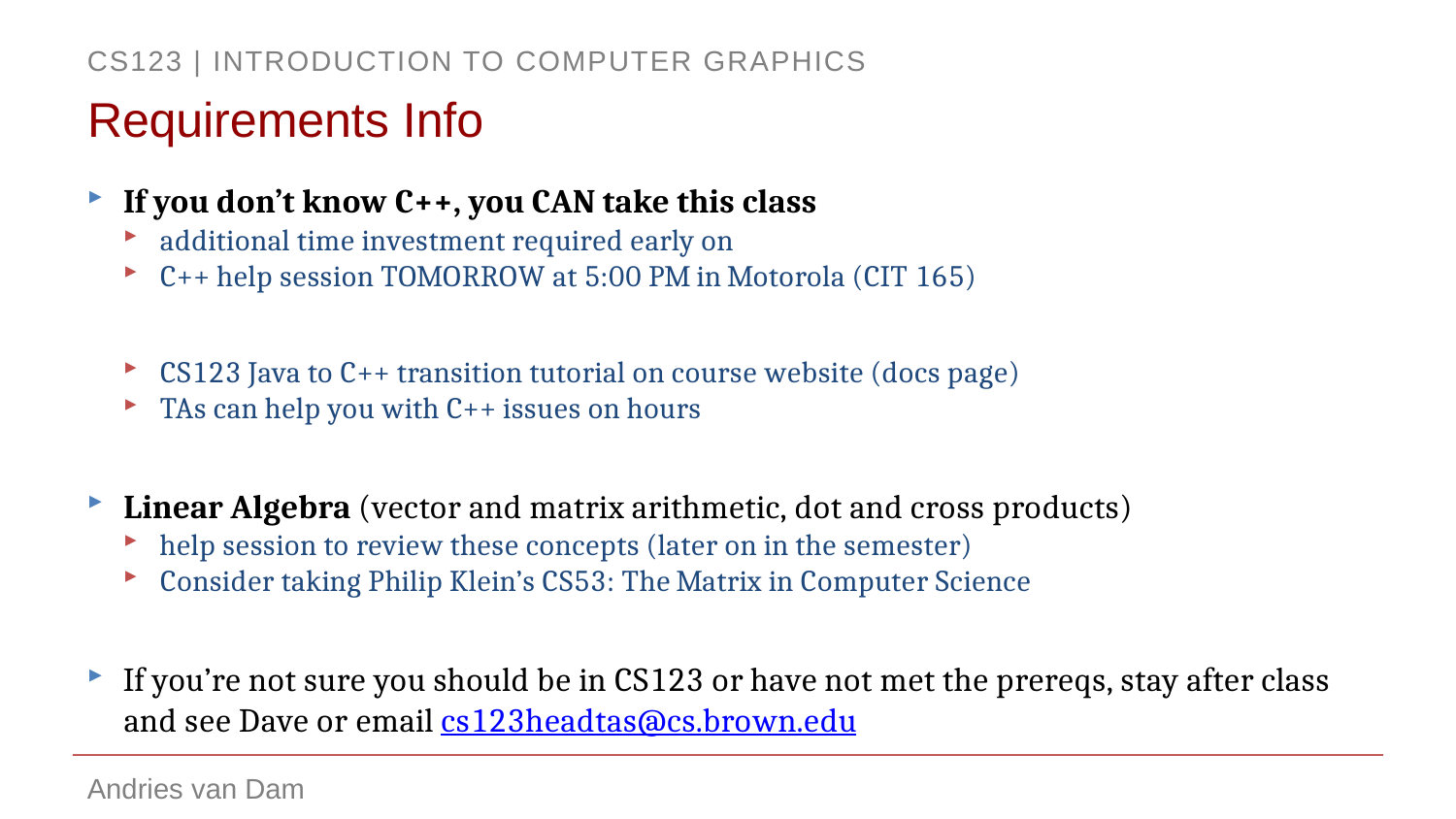

# Requirements Info
If you don’t know C++, you CAN take this class
additional time investment required early on
C++ help session TOMORROW at 5:00 PM in Motorola (CIT 165)

CS123 Java to C++ transition tutorial on course website (docs page)
TAs can help you with C++ issues on hours

Linear Algebra (vector and matrix arithmetic, dot and cross products)
help session to review these concepts (later on in the semester)
Consider taking Philip Klein’s CS53: The Matrix in Computer Science

If you’re not sure you should be in CS123 or have not met the prereqs, stay after class and see Dave or email cs123headtas@cs.brown.edu